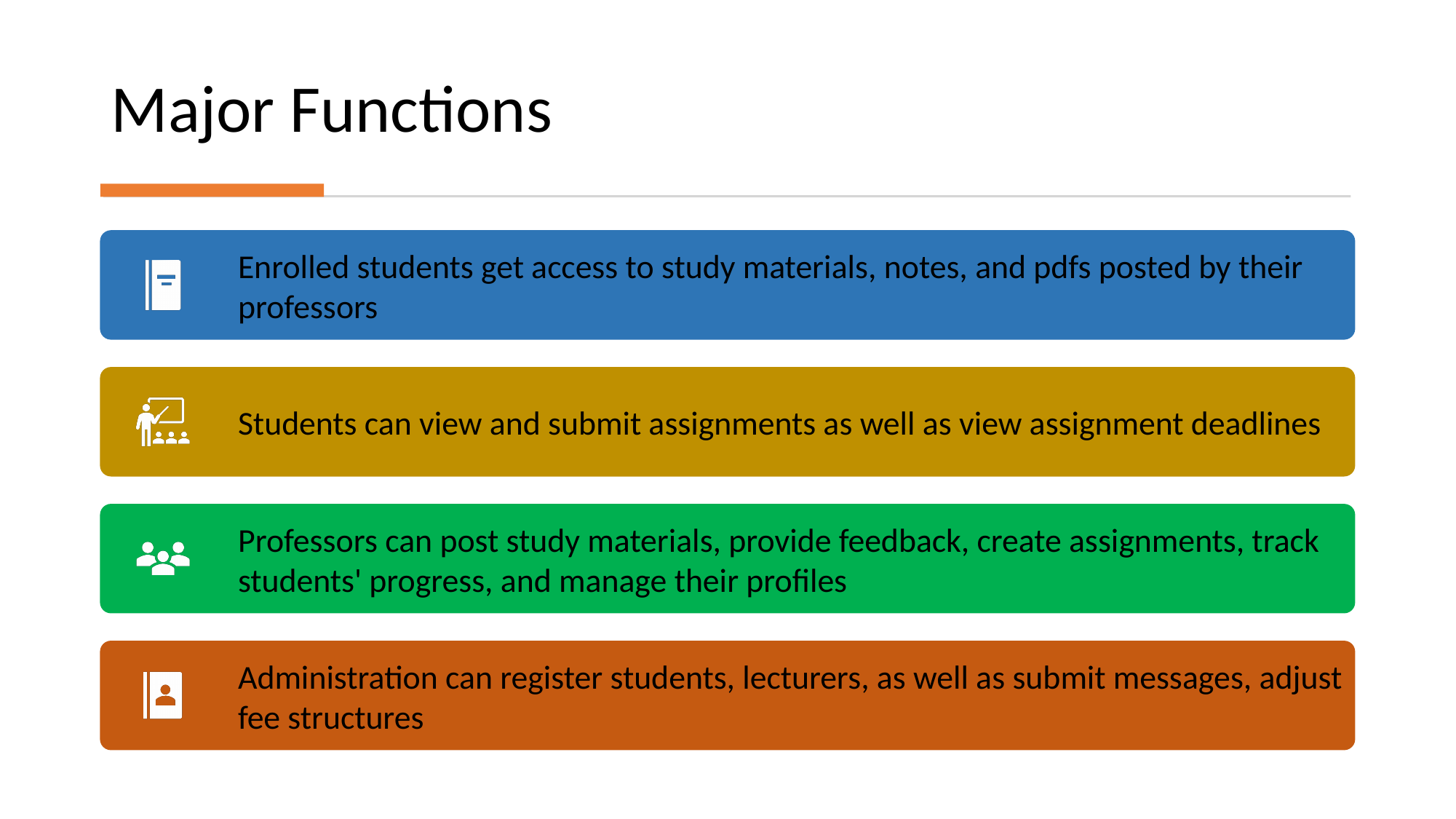

# Major Functions

Enrolled students get access to study materials, notes, and pdfs posted by their professors
Students can view and submit assignments as well as view assignment deadlines
Professors can post study materials, provide feedback, create assignments, track students' progress, and manage their profiles
Administration can register students, lecturers, as well as submit messages, adjust fee structures